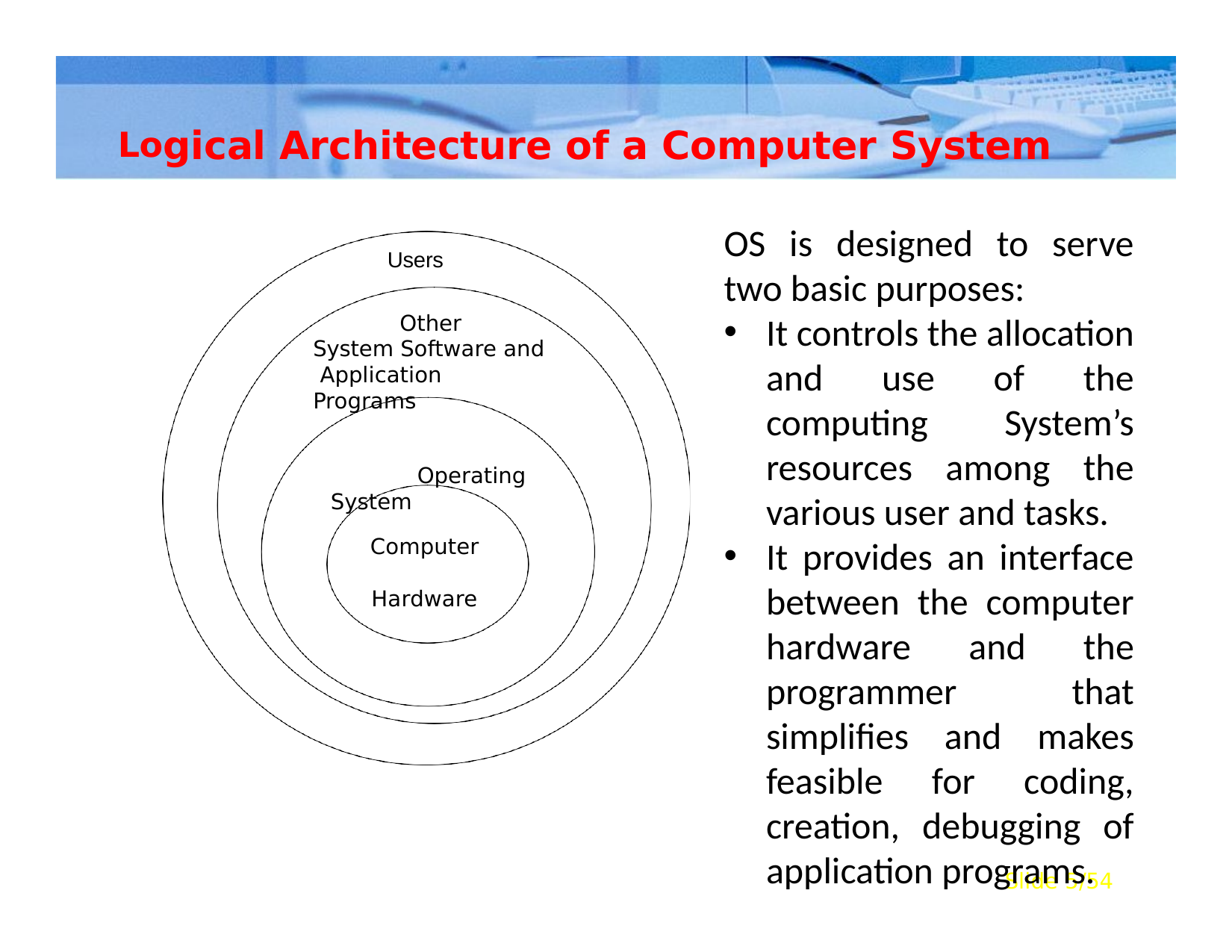

# Logical Architecture of a Computer System
OS is designed to serve two basic purposes:
It controls the allocation and use of the computing System’s resources among the various user and tasks.
It provides an interface between the computer hardware and the programmer that simplifies and makes feasible for coding, creation, debugging of application programs.

Users

Other  System Software and  Application Programs

Operating System
Computer  Hardware
Slide 5/54